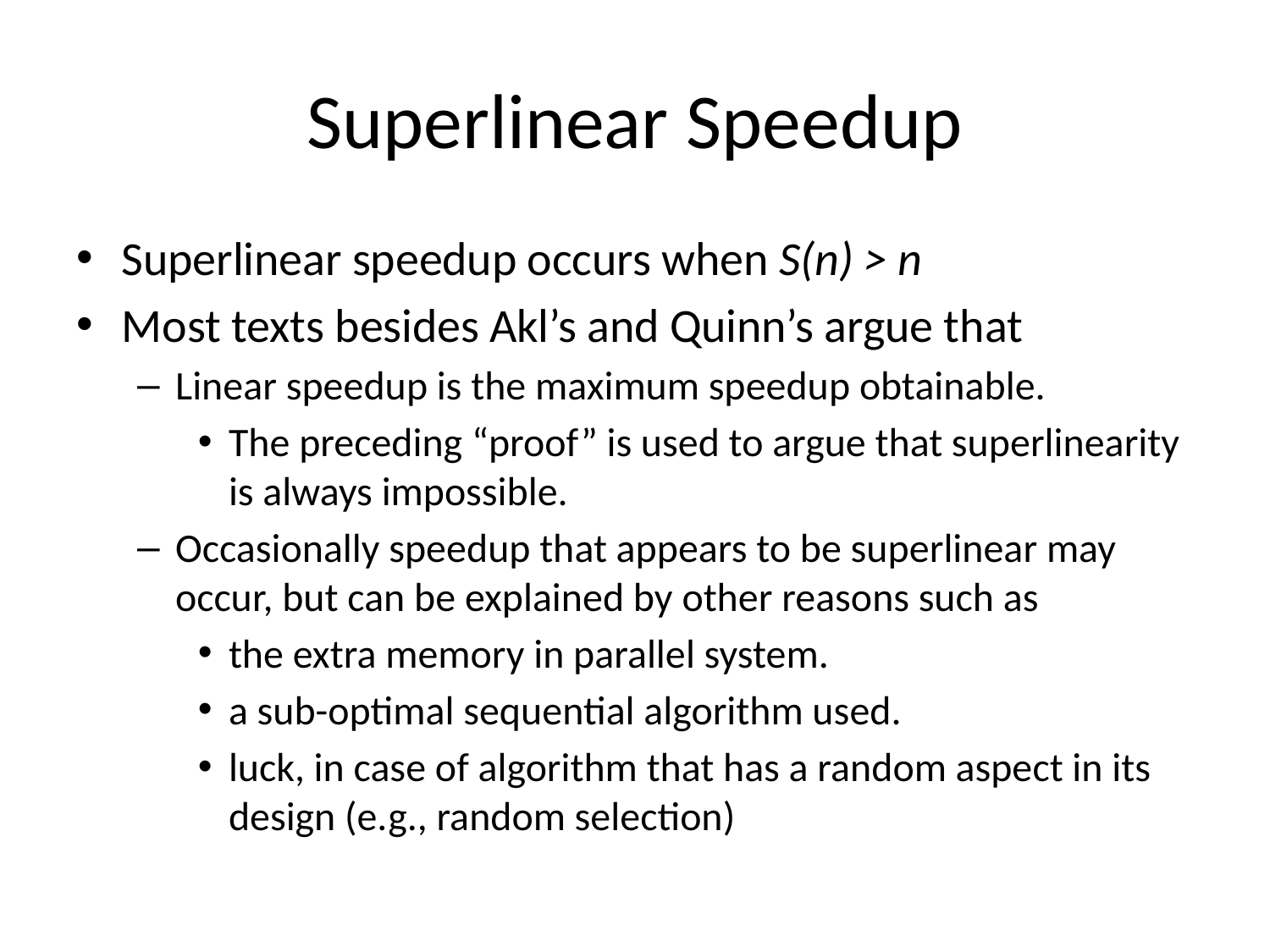

# Superlinear Speedup
Superlinear speedup occurs when S(n) > n
Most texts besides Akl’s and Quinn’s argue that
Linear speedup is the maximum speedup obtainable.
The preceding “proof” is used to argue that superlinearity is always impossible.
Occasionally speedup that appears to be superlinear may occur, but can be explained by other reasons such as
the extra memory in parallel system.
a sub-optimal sequential algorithm used.
luck, in case of algorithm that has a random aspect in its design (e.g., random selection)